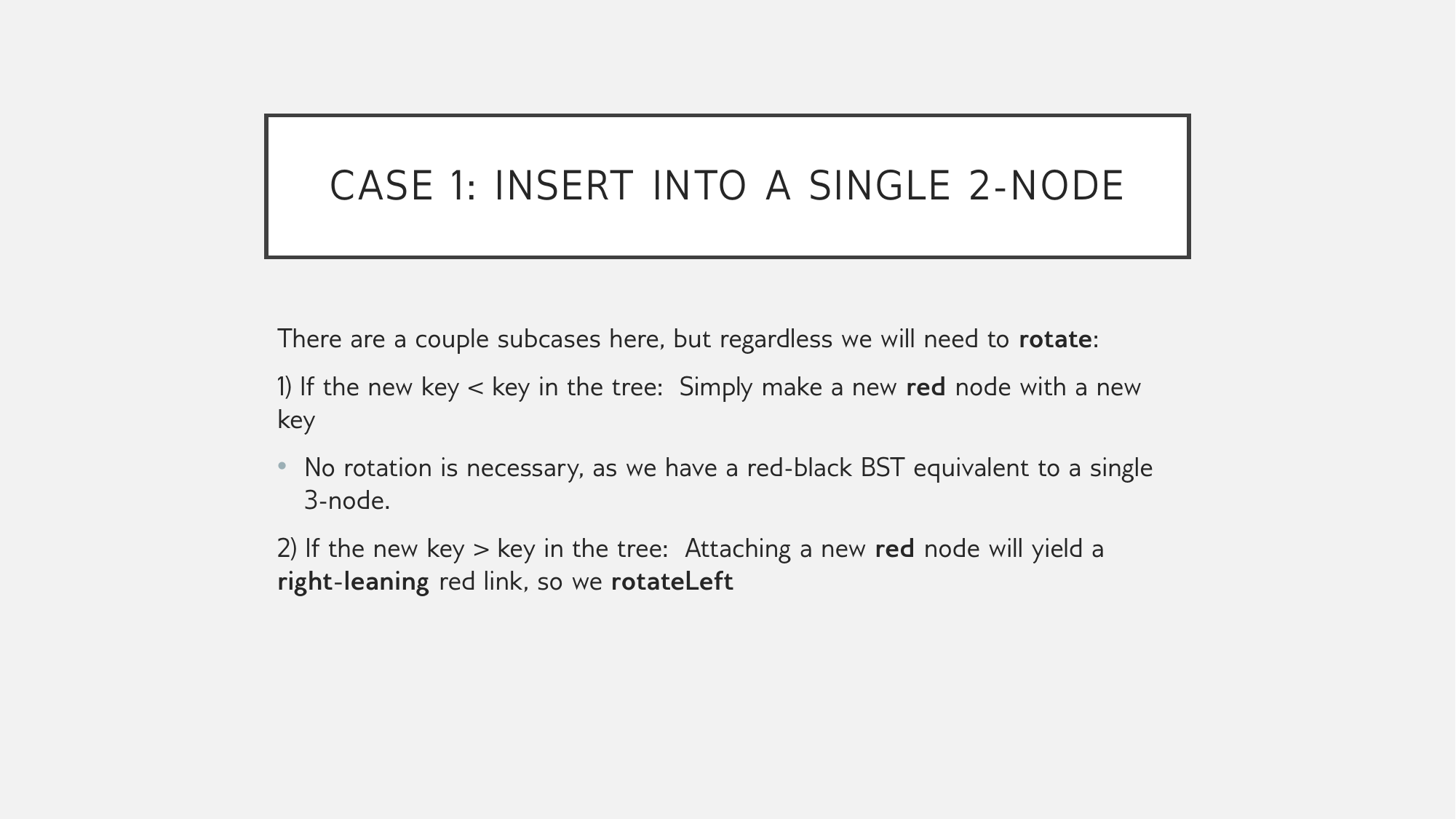

# Case 1: Insert into a single 2-Node
There are a couple subcases here, but regardless we will need to rotate:
1) If the new key < key in the tree:  Simply make a new red node with a new key
No rotation is necessary, as we have a red-black BST equivalent to a single 3-node.
2) If the new key > key in the tree:  Attaching a new red node will yield a right-leaning red link, so we rotateLeft